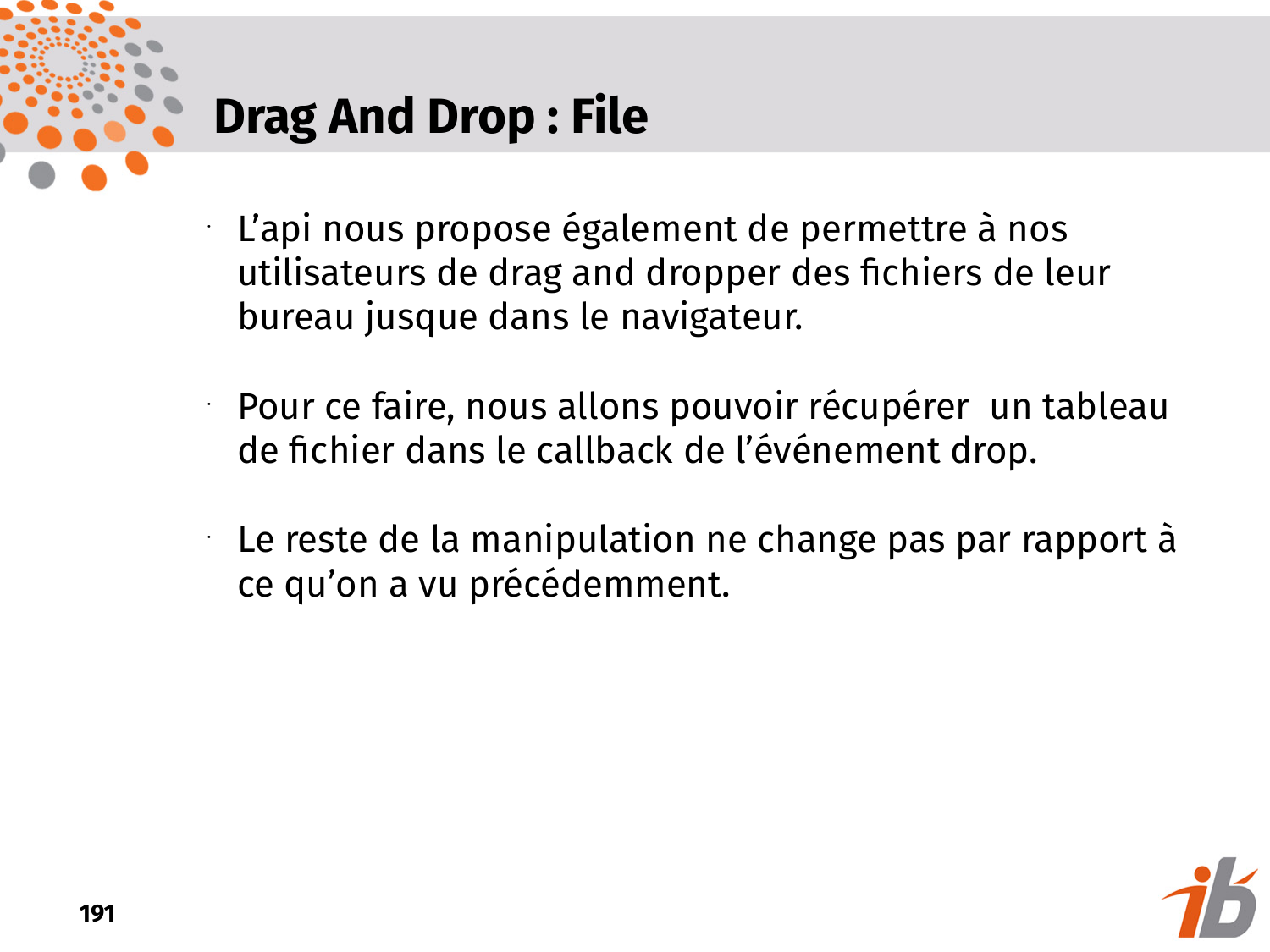

Drag And Drop : File
L’api nous propose également de permettre à nos utilisateurs de drag and dropper des fichiers de leur bureau jusque dans le navigateur.

Pour ce faire, nous allons pouvoir récupérer  un tableau de fichier dans le callback de l’événement drop.

Le reste de la manipulation ne change pas par rapport à ce qu’on a vu précédemment.
191